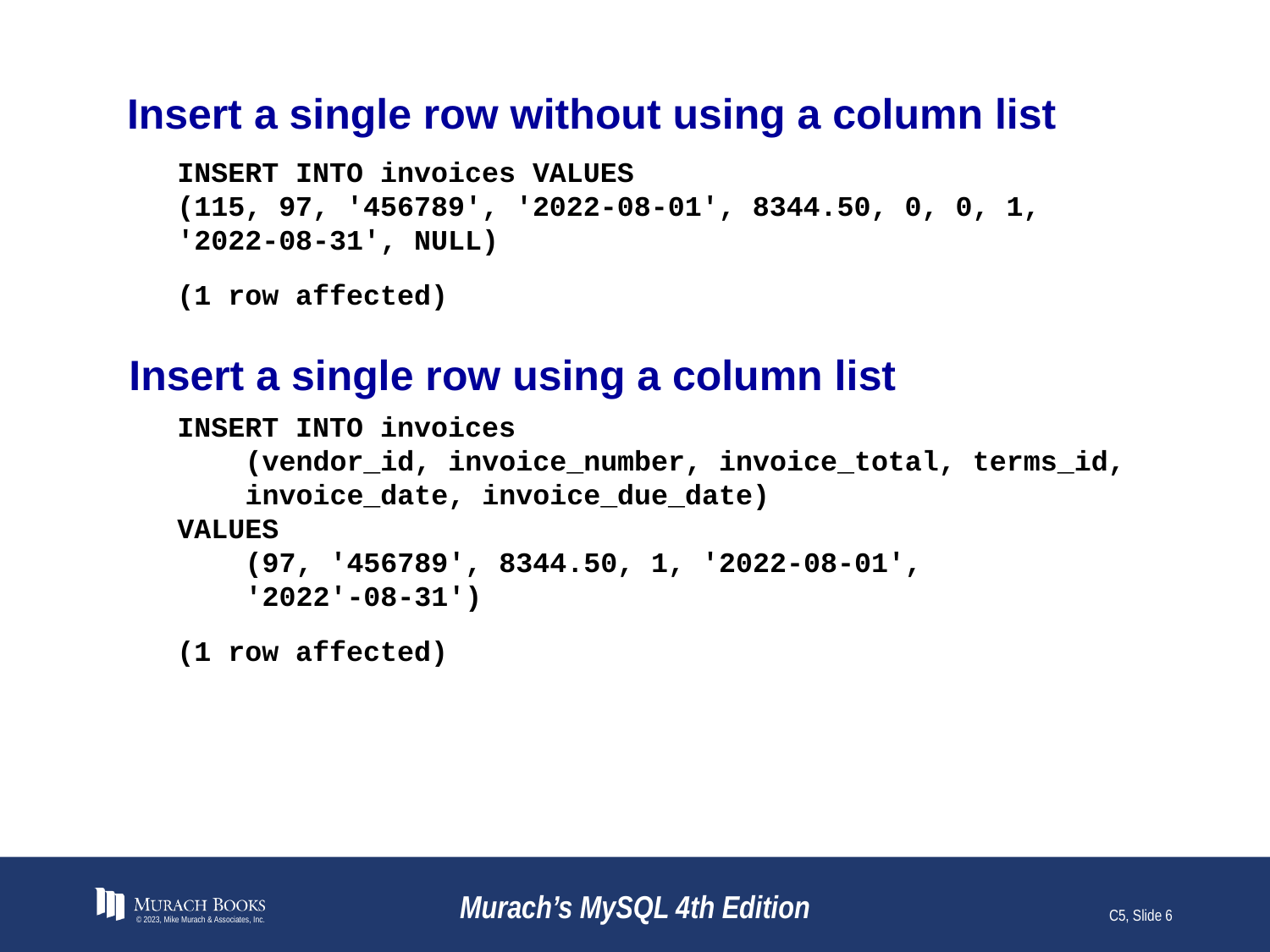

# Insert a single row without using a column list
INSERT INTO invoices VALUES
(115, 97, '456789', '2022-08-01', 8344.50, 0, 0, 1, '2022-08-31', NULL)
(1 row affected)
Insert a single row using a column list
INSERT INTO invoices
    (vendor_id, invoice_number, invoice_total, terms_id,
    invoice_date, invoice_due_date)
VALUES
    (97, '456789', 8344.50, 1, '2022-08-01',
    '2022'-08-31')
(1 row affected)

© 2023, Mike Murach & Associates, Inc.
Murach’s MySQL 4th Edition

C5, Slide 6